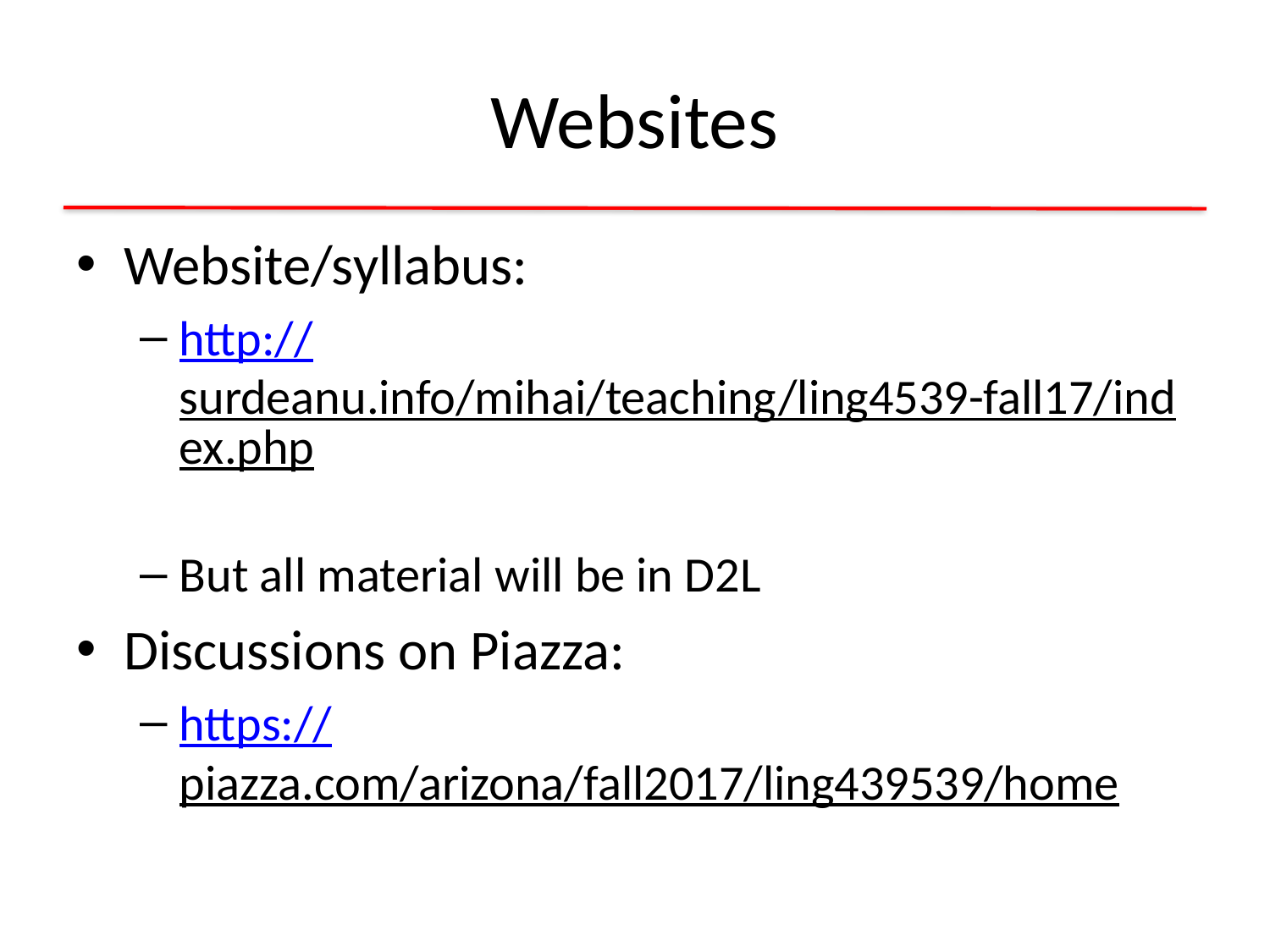

# Websites
Website/syllabus:
http://surdeanu.info/mihai/teaching/ling4539-fall17/index.php
But all material will be in D2L
Discussions on Piazza:
https://piazza.com/arizona/fall2017/ling439539/home